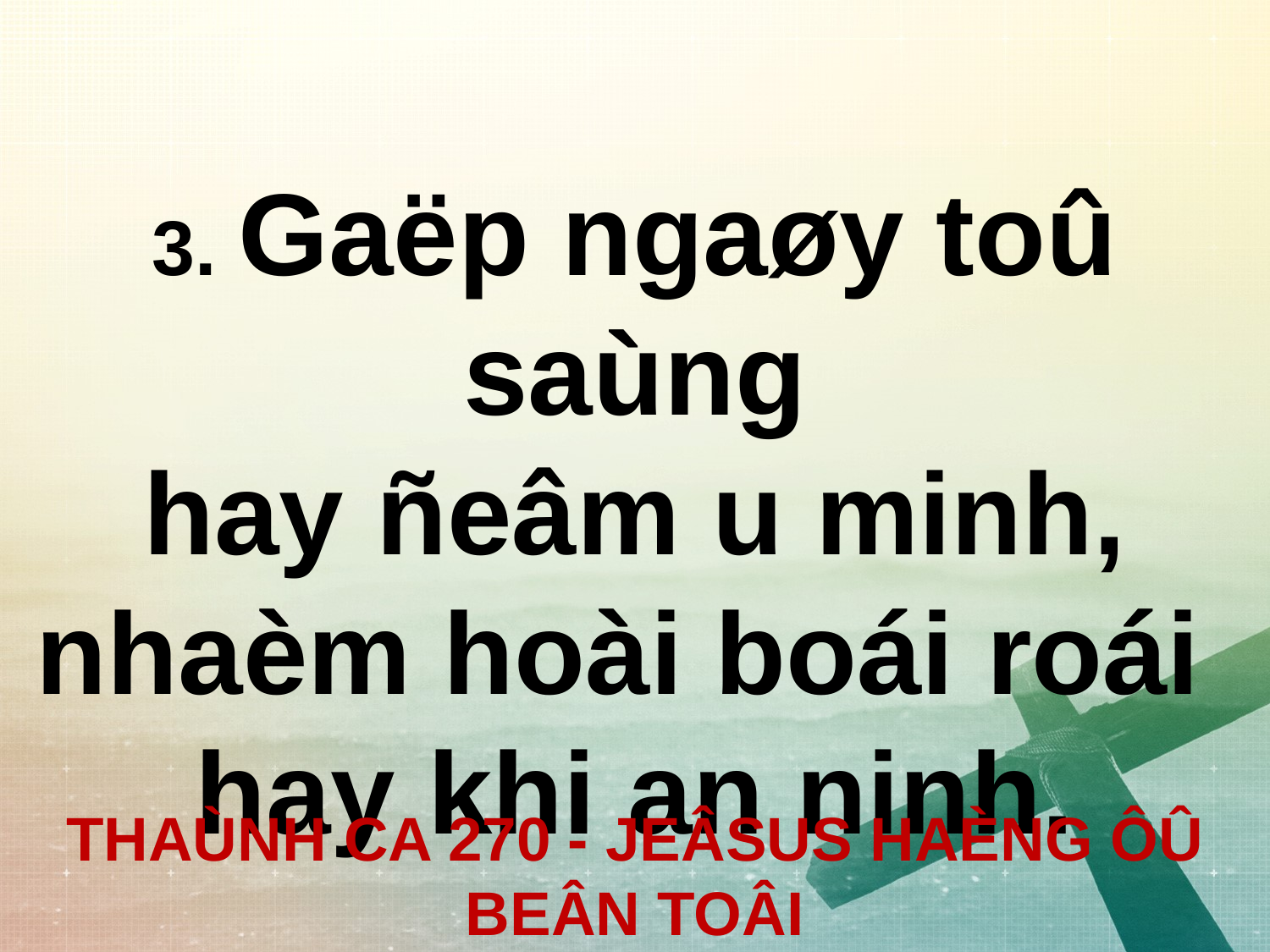

3. Gaëp ngaøy toû saùng
hay ñeâm u minh,
nhaèm hoài boái roái
hay khi an ninh.
THAÙNH CA 270 - JEÂSUS HAÈNG ÔÛ BEÂN TOÂI